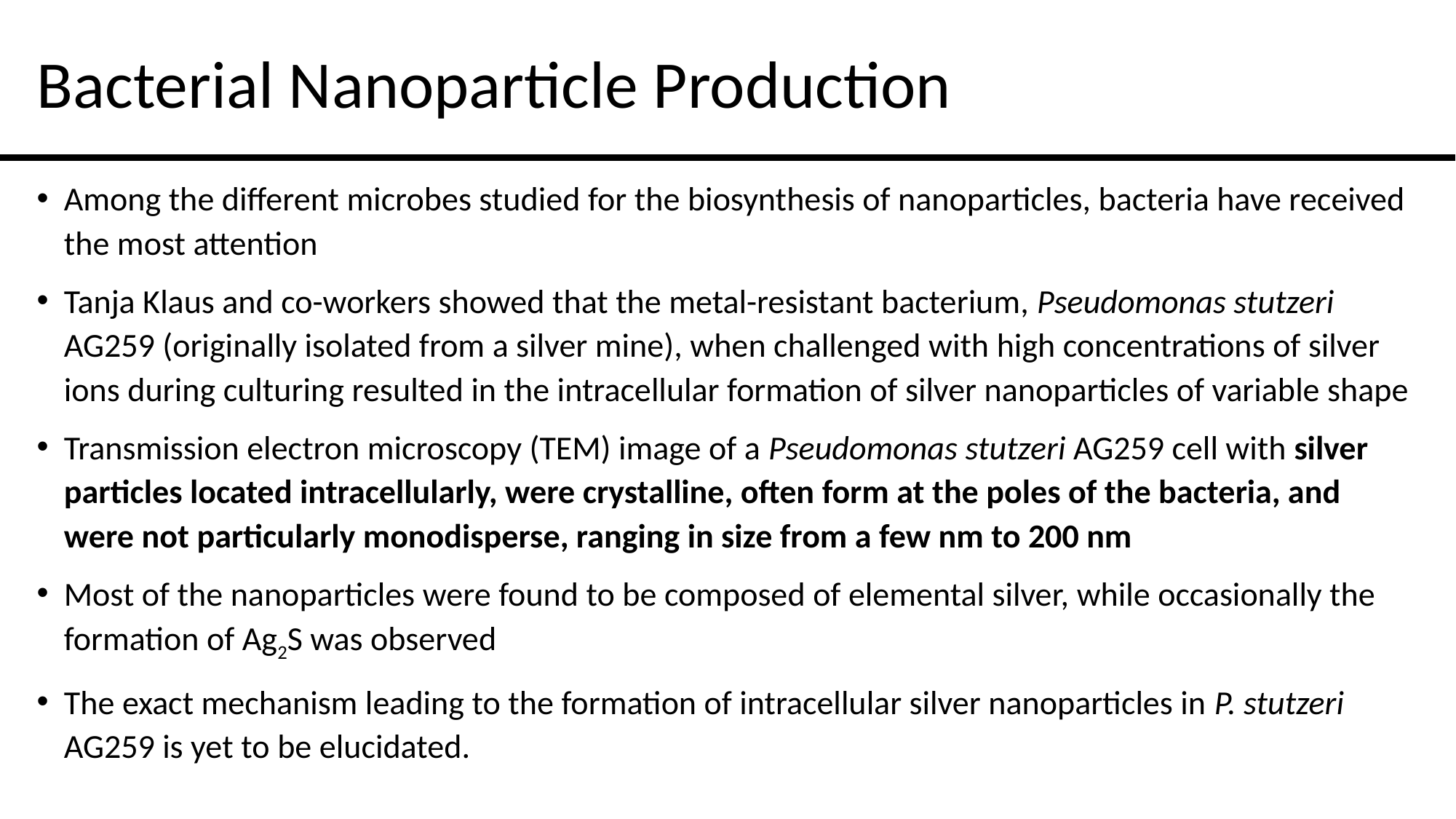

# Bacterial Nanoparticle Production
Among the different microbes studied for the biosynthesis of nanoparticles, bacteria have received the most attention
Tanja Klaus and co-workers showed that the metal-resistant bacterium, Pseudomonas stutzeri AG259 (originally isolated from a silver mine), when challenged with high concentrations of silver ions during culturing resulted in the intracellular formation of silver nanoparticles of variable shape
Transmission electron microscopy (TEM) image of a Pseudomonas stutzeri AG259 cell with silver particles located intracellularly, were crystalline, often form at the poles of the bacteria, and were not particularly monodisperse, ranging in size from a few nm to 200 nm
Most of the nanoparticles were found to be composed of elemental silver, while occasionally the formation of Ag2S was observed
The exact mechanism leading to the formation of intracellular silver nanoparticles in P. stutzeri AG259 is yet to be elucidated.